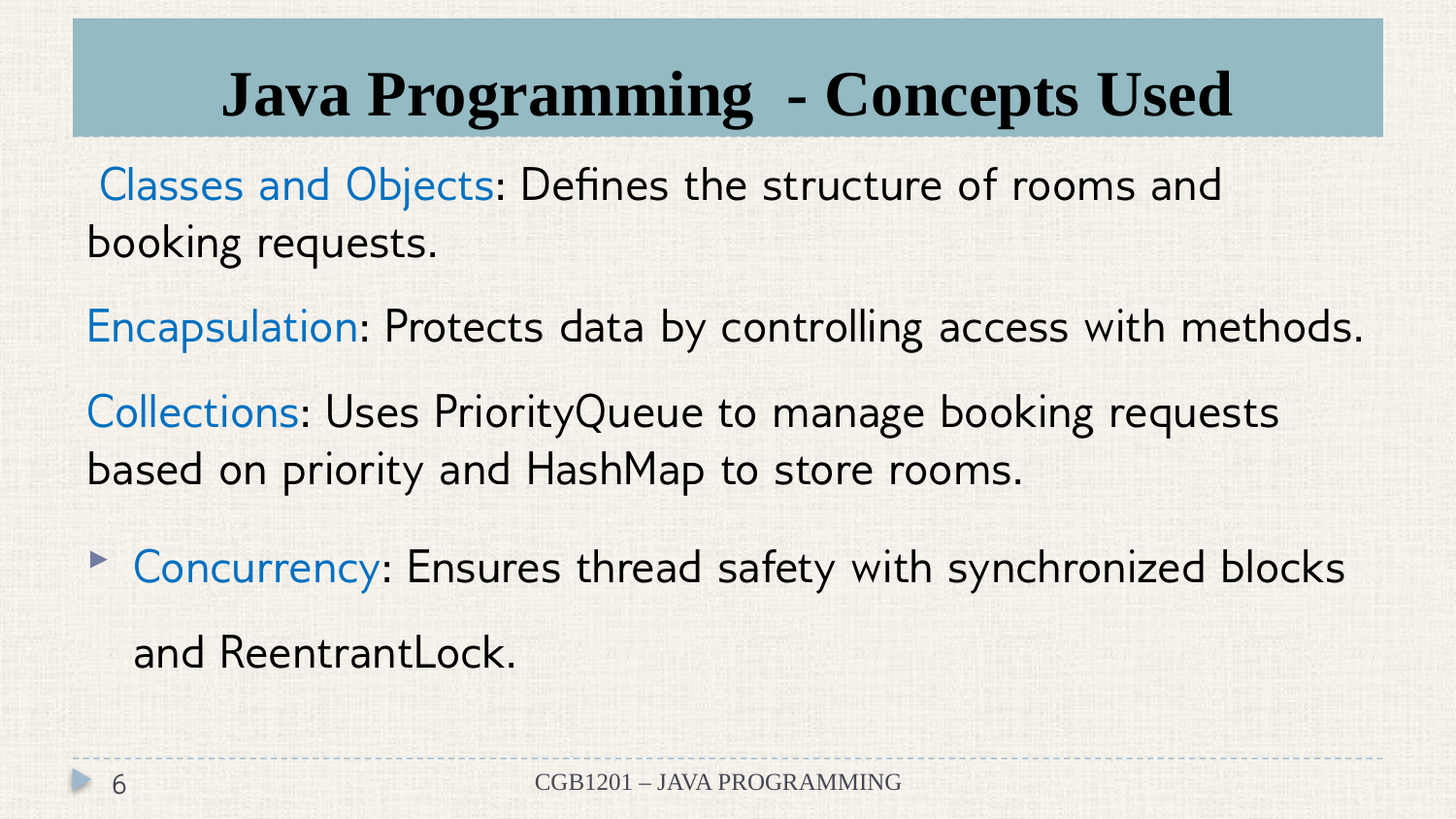

# Java Programming  - Concepts Used
 Classes and Objects: Defines the structure of rooms and booking requests.
Encapsulation: Protects data by controlling access with methods.
Collections: Uses PriorityQueue to manage booking requests based on priority and HashMap to store rooms.
Concurrency: Ensures thread safety with synchronized blocks and ReentrantLock.

6
CGB1201 – JAVA PROGRAMMING